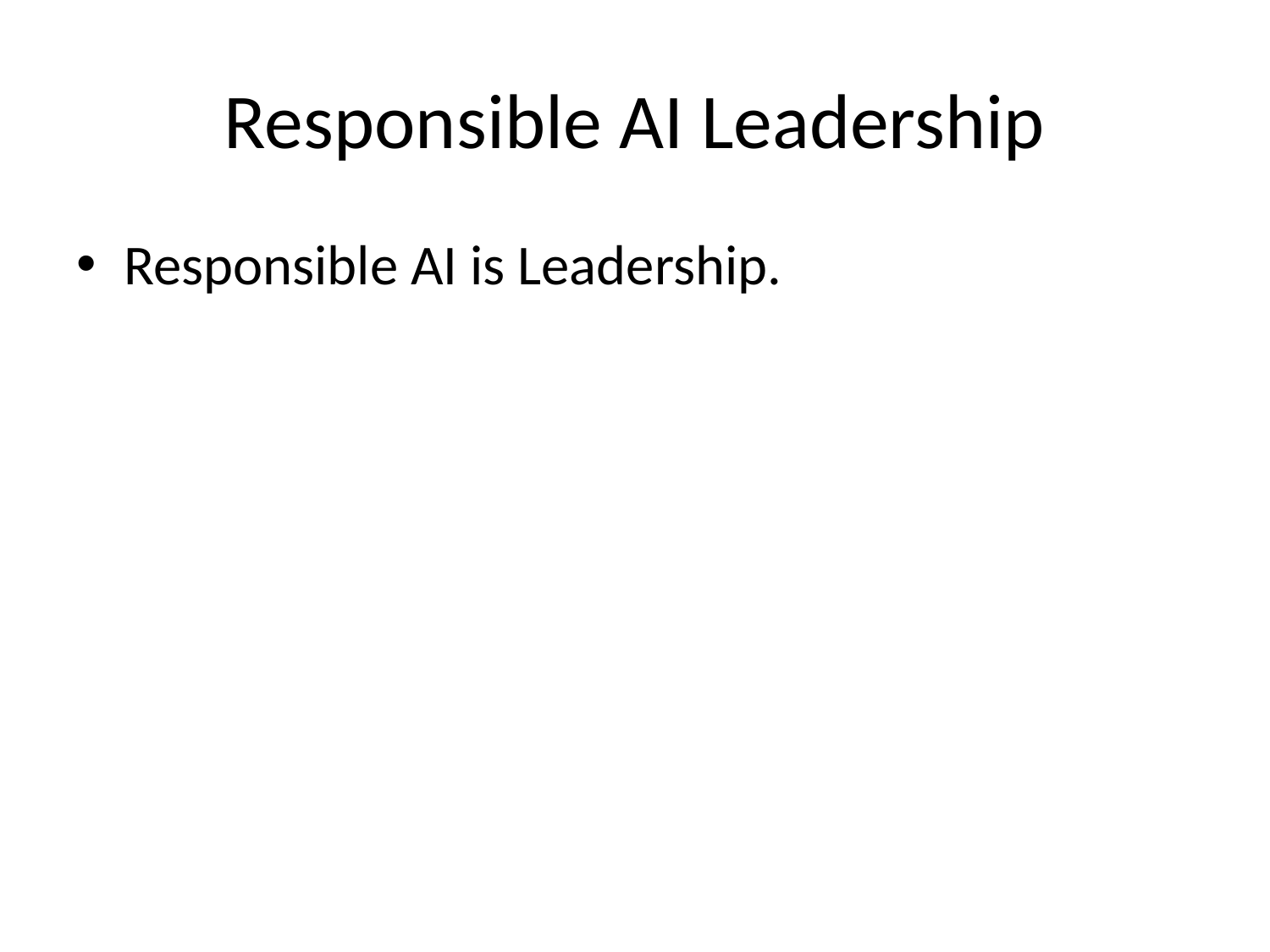

# Responsible AI Leadership
Responsible AI is Leadership.